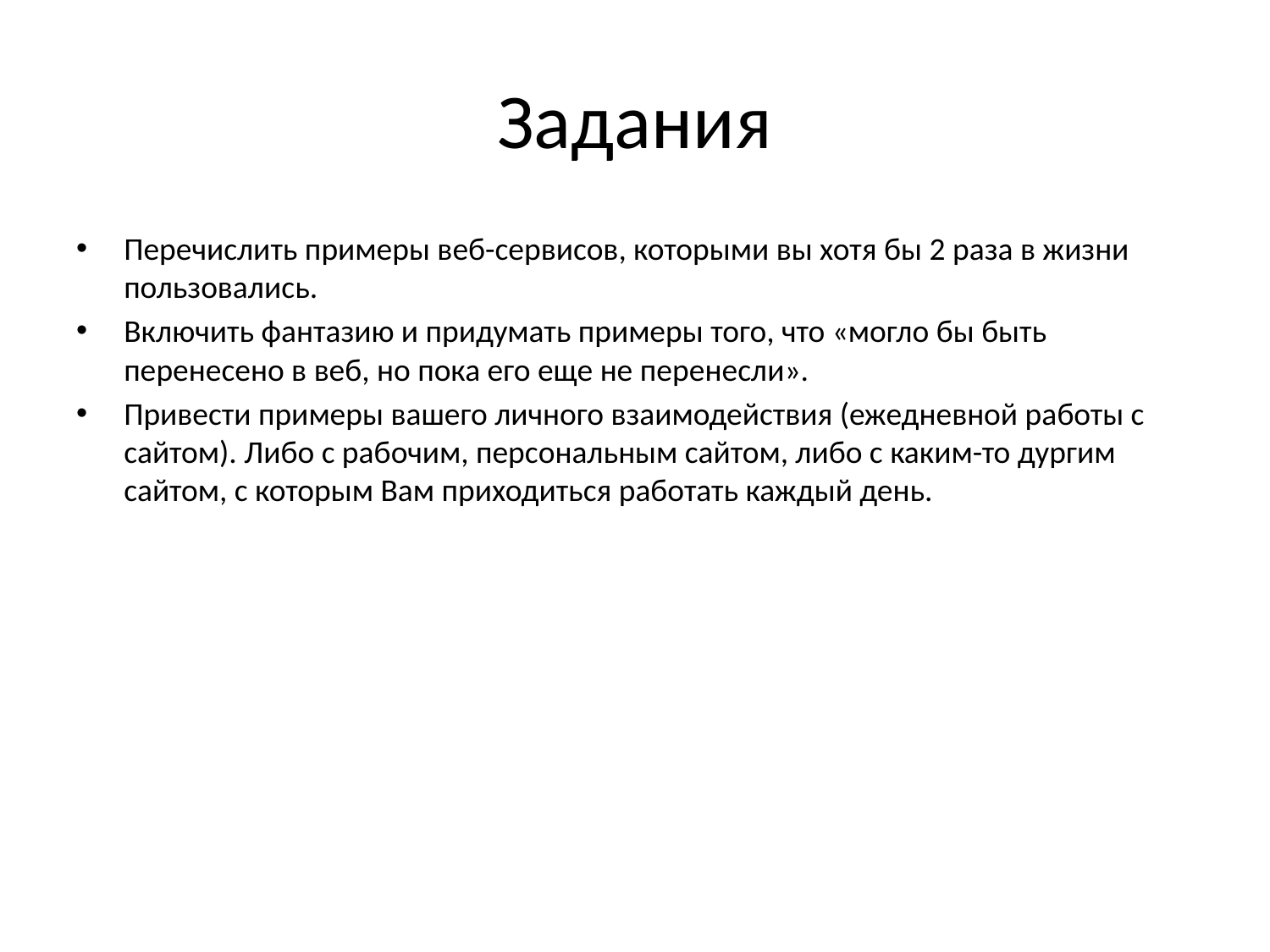

# Задания
Перечислить примеры веб-сервисов, которыми вы хотя бы 2 раза в жизни пользовались.
Включить фантазию и придумать примеры того, что «могло бы быть перенесено в веб, но пока его еще не перенесли».
Привести примеры вашего личного взаимодействия (ежедневной работы с сайтом). Либо с рабочим, персональным сайтом, либо с каким-то дургим сайтом, с которым Вам приходиться работать каждый день.